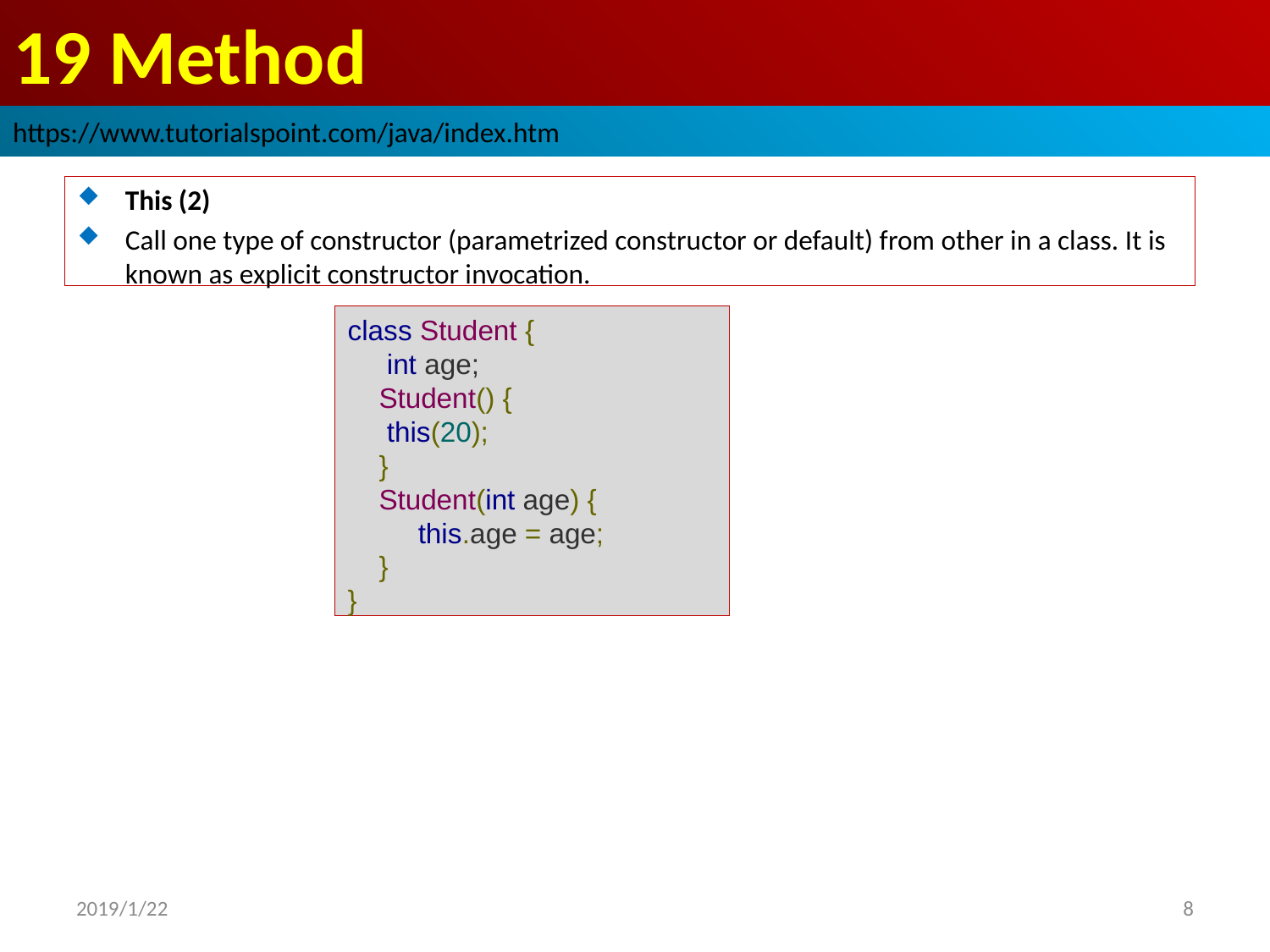

# 19 Method
https://www.tutorialspoint.com/java/index.htm
This (2)
Call one type of constructor (parametrized constructor or default) from other in a class. It is known as explicit constructor invocation.
class Student {
     int age;
    Student() {
     this(20);
    }
    Student(int age) {
         this.age = age;
    }
}
2019/1/22
8